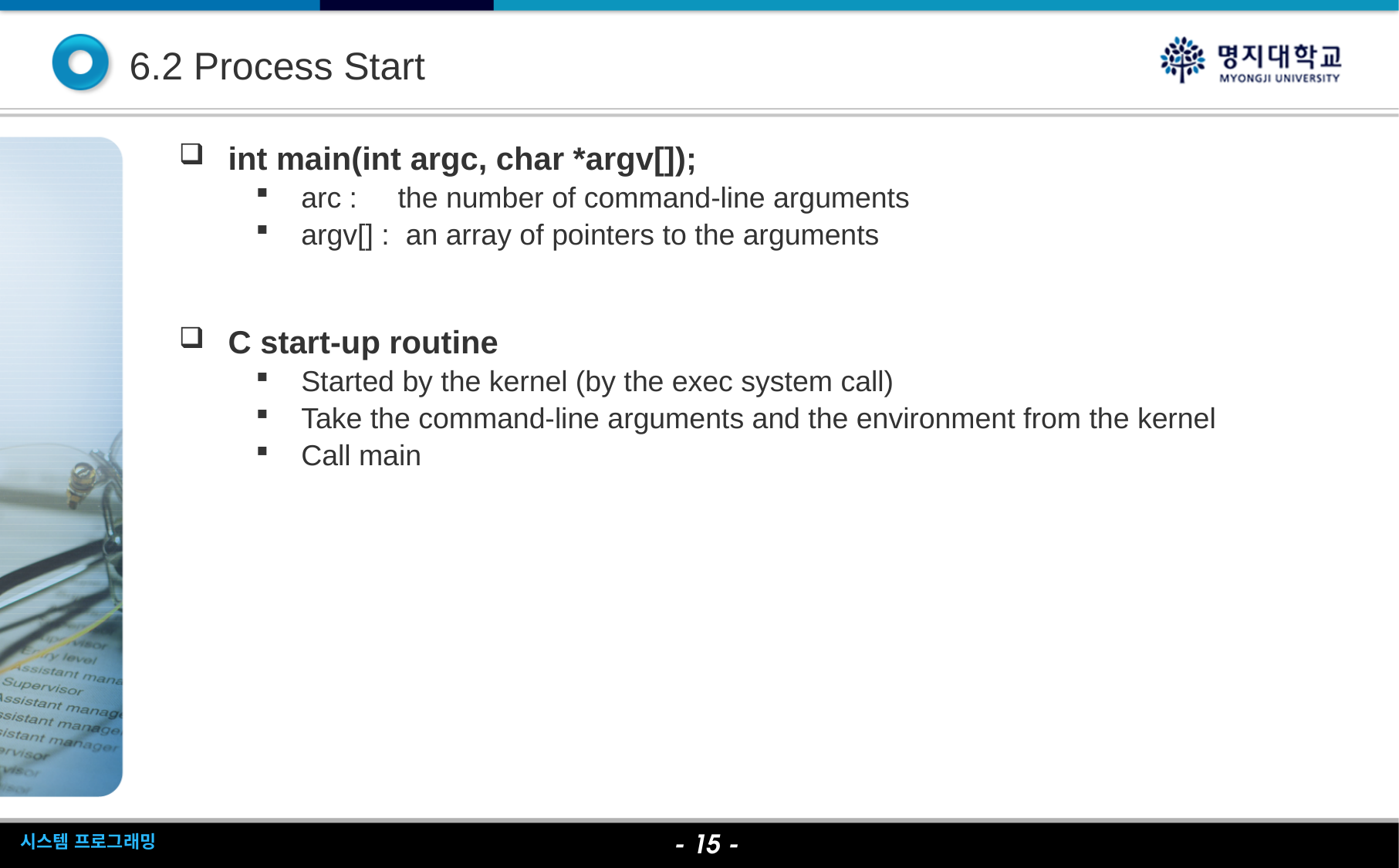

6.2 Process Start
int main(int argc, char *argv[]);
arc :     the number of command-line arguments
argv[] :  an array of pointers to the arguments

C start-up routine
Started by the kernel (by the exec system call)
Take the command-line arguments and the environment from the kernel
Call main
- 15 -